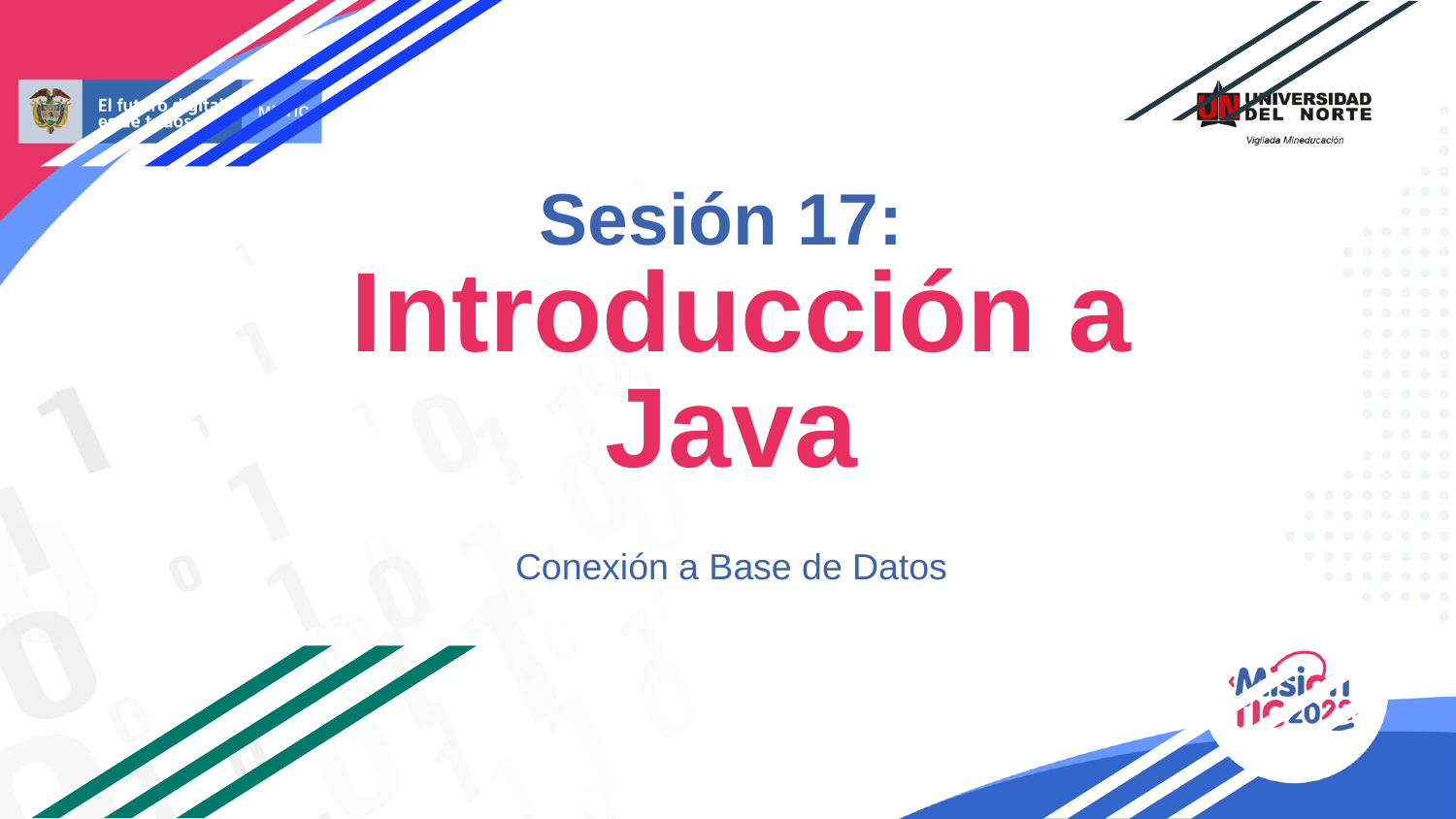

# Sesión 17:
 Introducción a Java
Conexión a Base de Datos